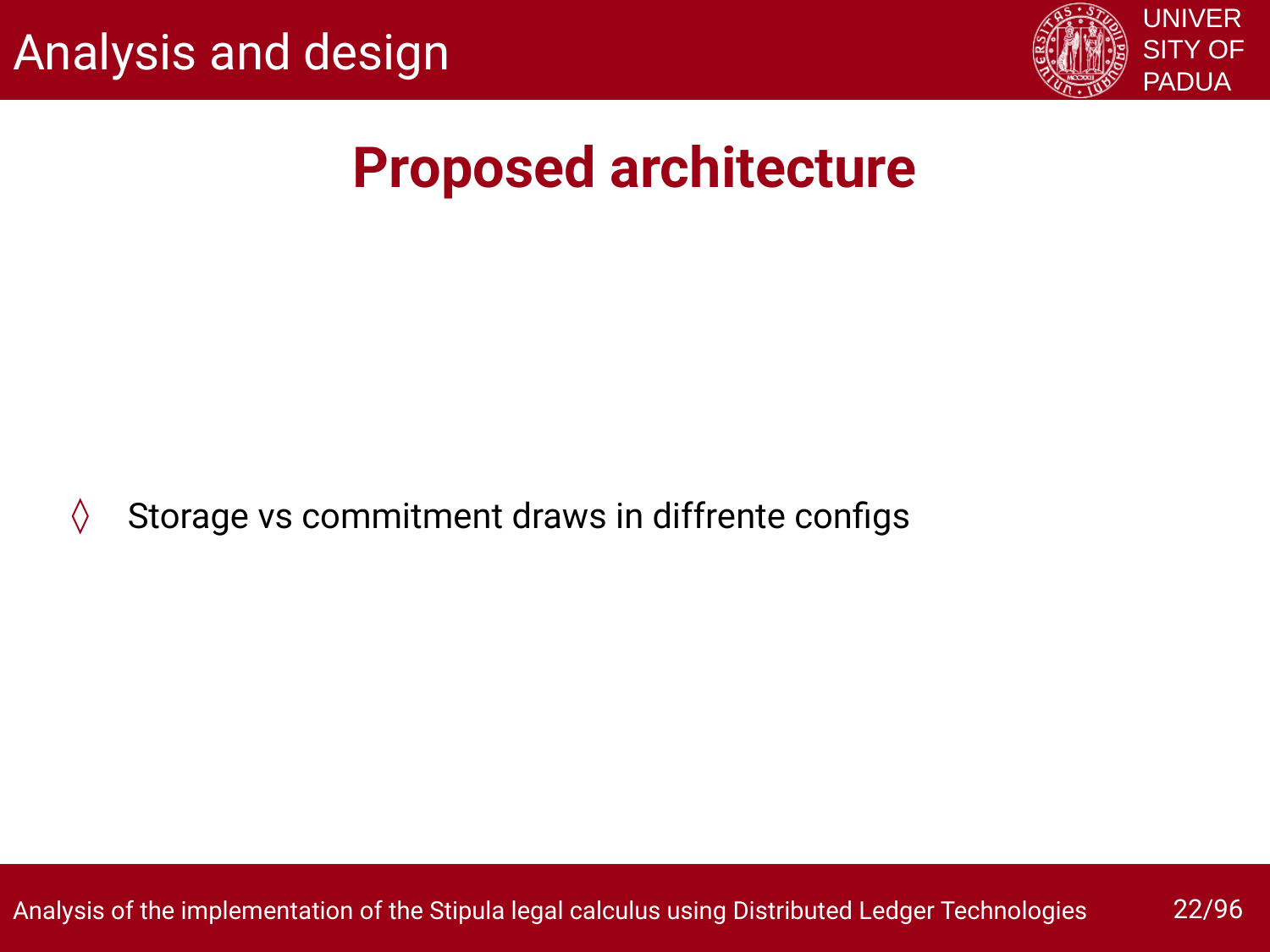

# Analysis and design
Proposed architecture
Storage vs commitment draws in diffrente configs
22/96